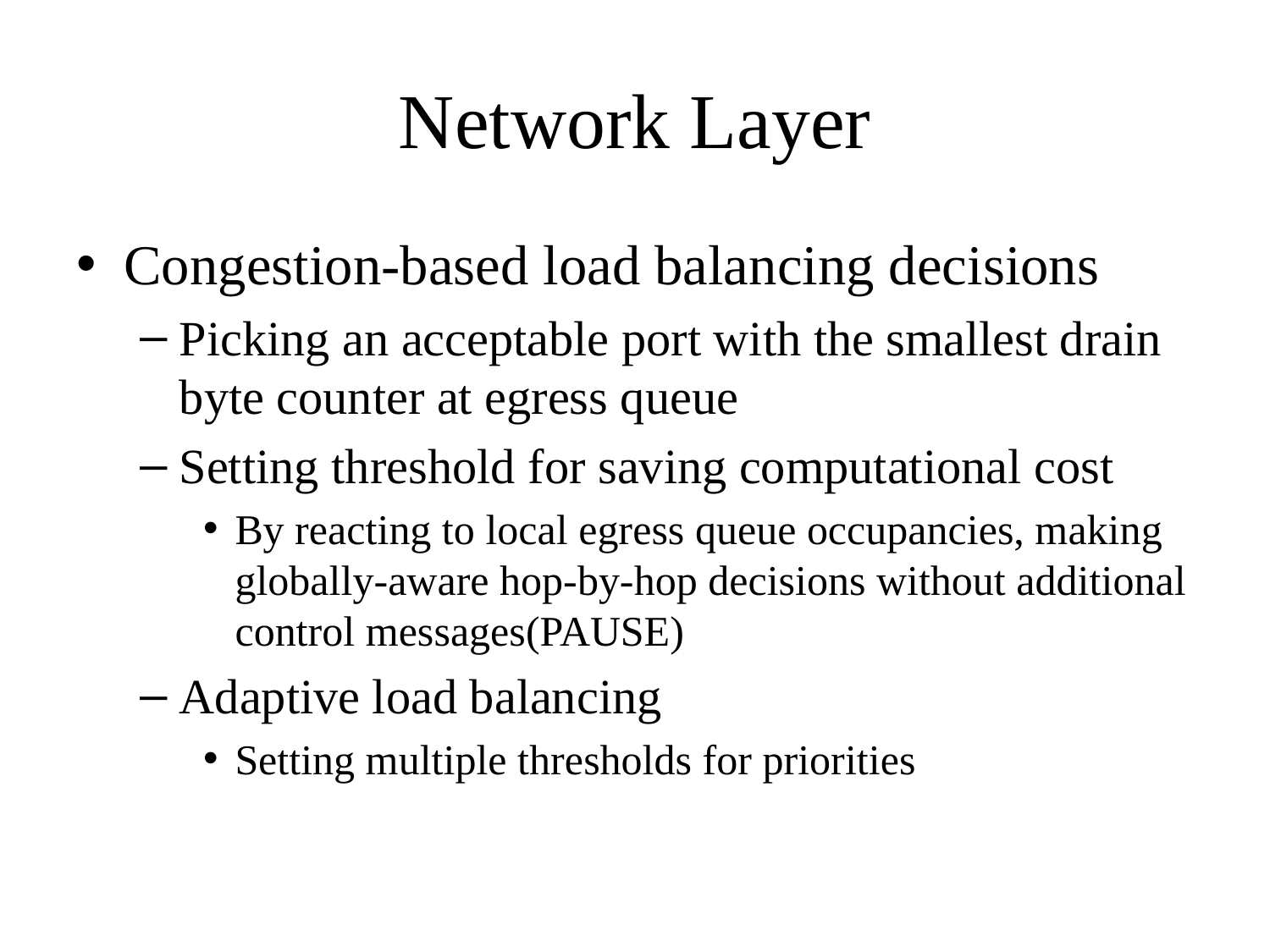

# Network Layer
Congestion-based load balancing decisions
Picking an acceptable port with the smallest drain byte counter at egress queue
Setting threshold for saving computational cost
By reacting to local egress queue occupancies, making globally-aware hop-by-hop decisions without additional control messages(PAUSE)
Adaptive load balancing
Setting multiple thresholds for priorities